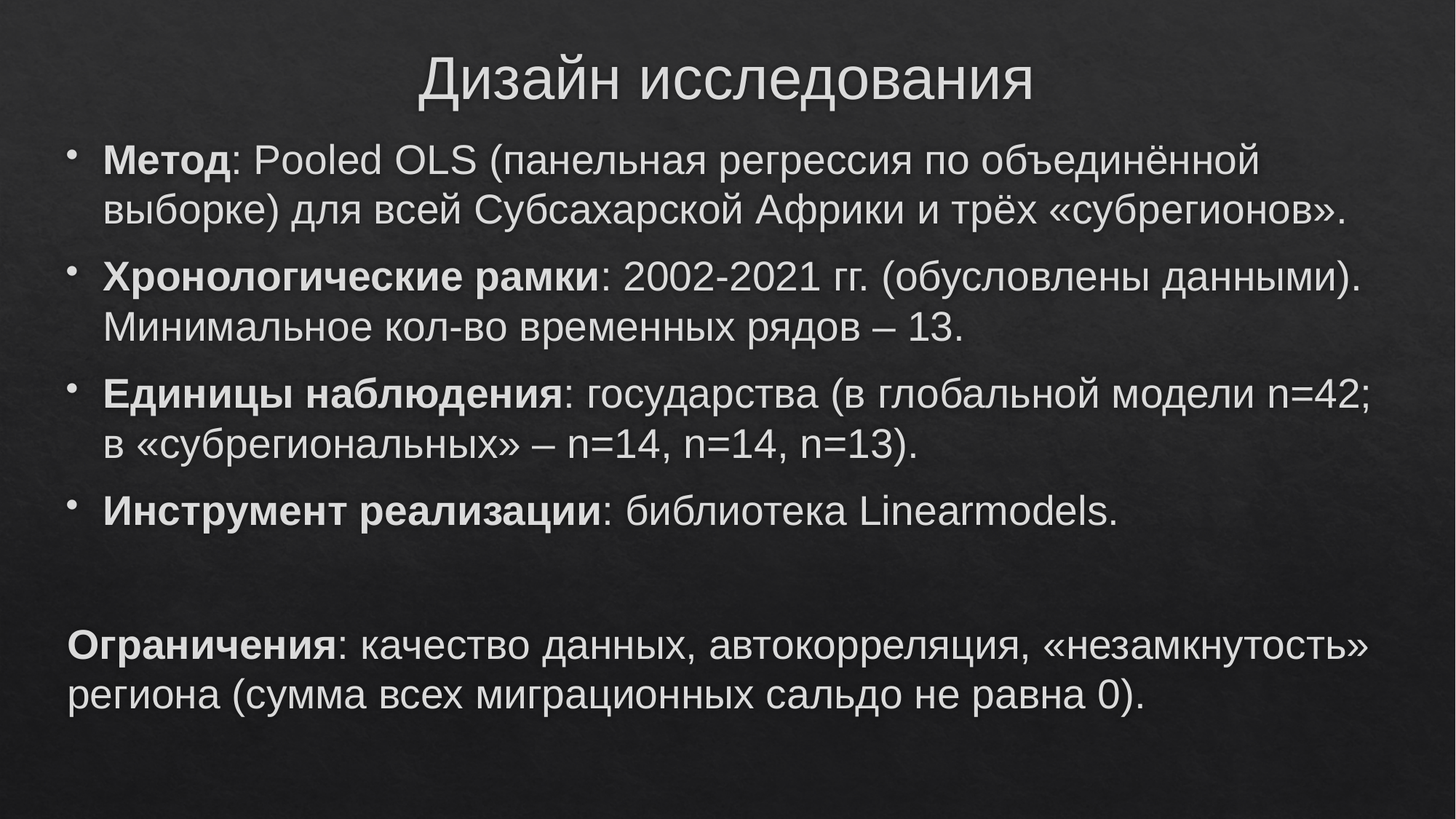

# Дизайн исследования
Метод: Pooled OLS (панельная регрессия по объединённой выборке) для всей Субсахарской Африки и трёх «субрегионов».
Хронологические рамки: 2002-2021 гг. (обусловлены данными). Минимальное кол-во временных рядов – 13.
Единицы наблюдения: государства (в глобальной модели n=42; в «субрегиональных» – n=14, n=14, n=13).
Инструмент реализации: библиотека Linearmodels.

Ограничения: качество данных, автокорреляция, «незамкнутость» региона (сумма всех миграционных сальдо не равна 0).